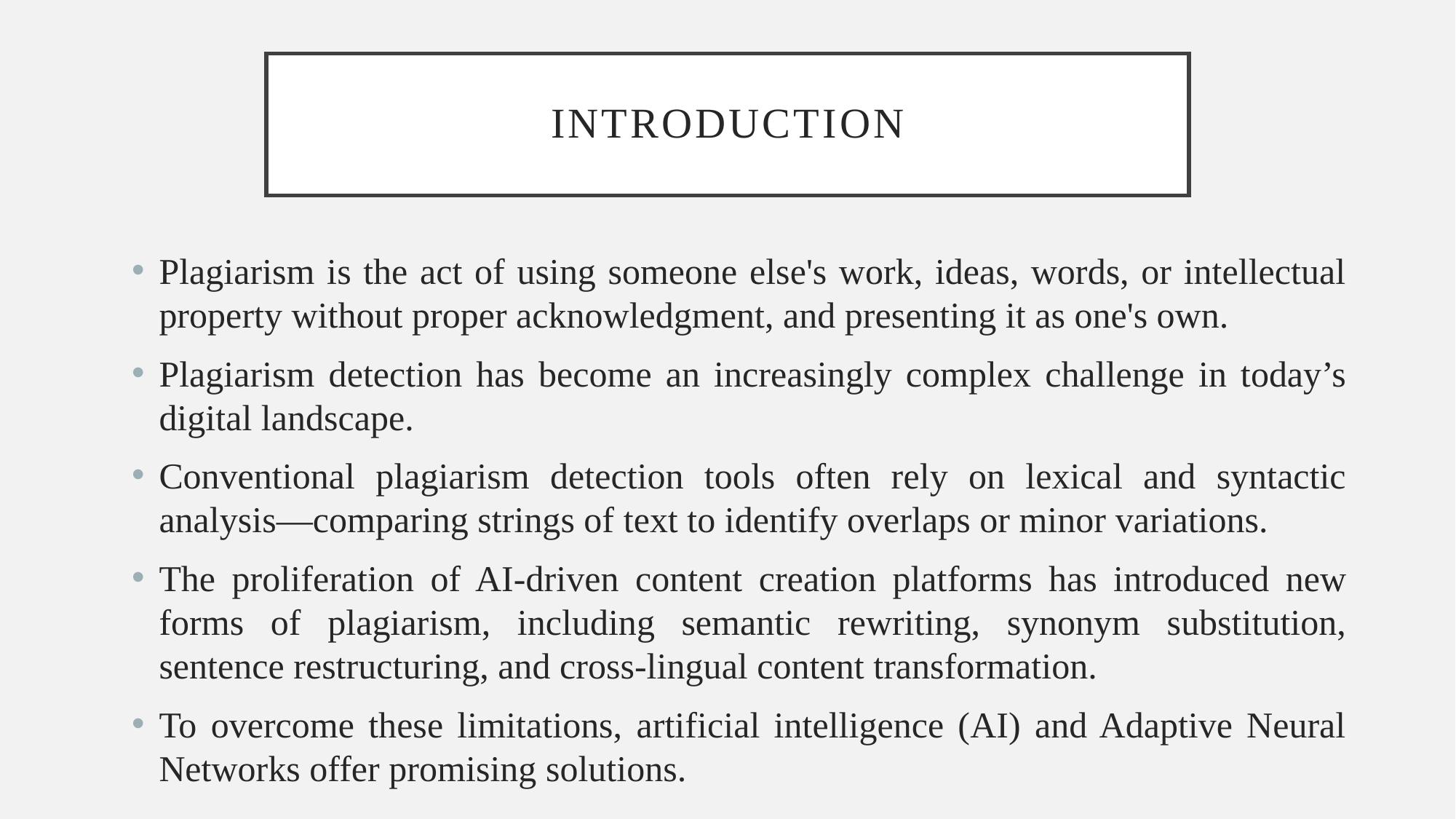

# INTRODUCTION
Plagiarism is the act of using someone else's work, ideas, words, or intellectual property without proper acknowledgment, and presenting it as one's own.
Plagiarism detection has become an increasingly complex challenge in today’s digital landscape.
Conventional plagiarism detection tools often rely on lexical and syntactic analysis—comparing strings of text to identify overlaps or minor variations.
The proliferation of AI-driven content creation platforms has introduced new forms of plagiarism, including semantic rewriting, synonym substitution, sentence restructuring, and cross-lingual content transformation.
To overcome these limitations, artificial intelligence (AI) and Adaptive Neural Networks offer promising solutions.